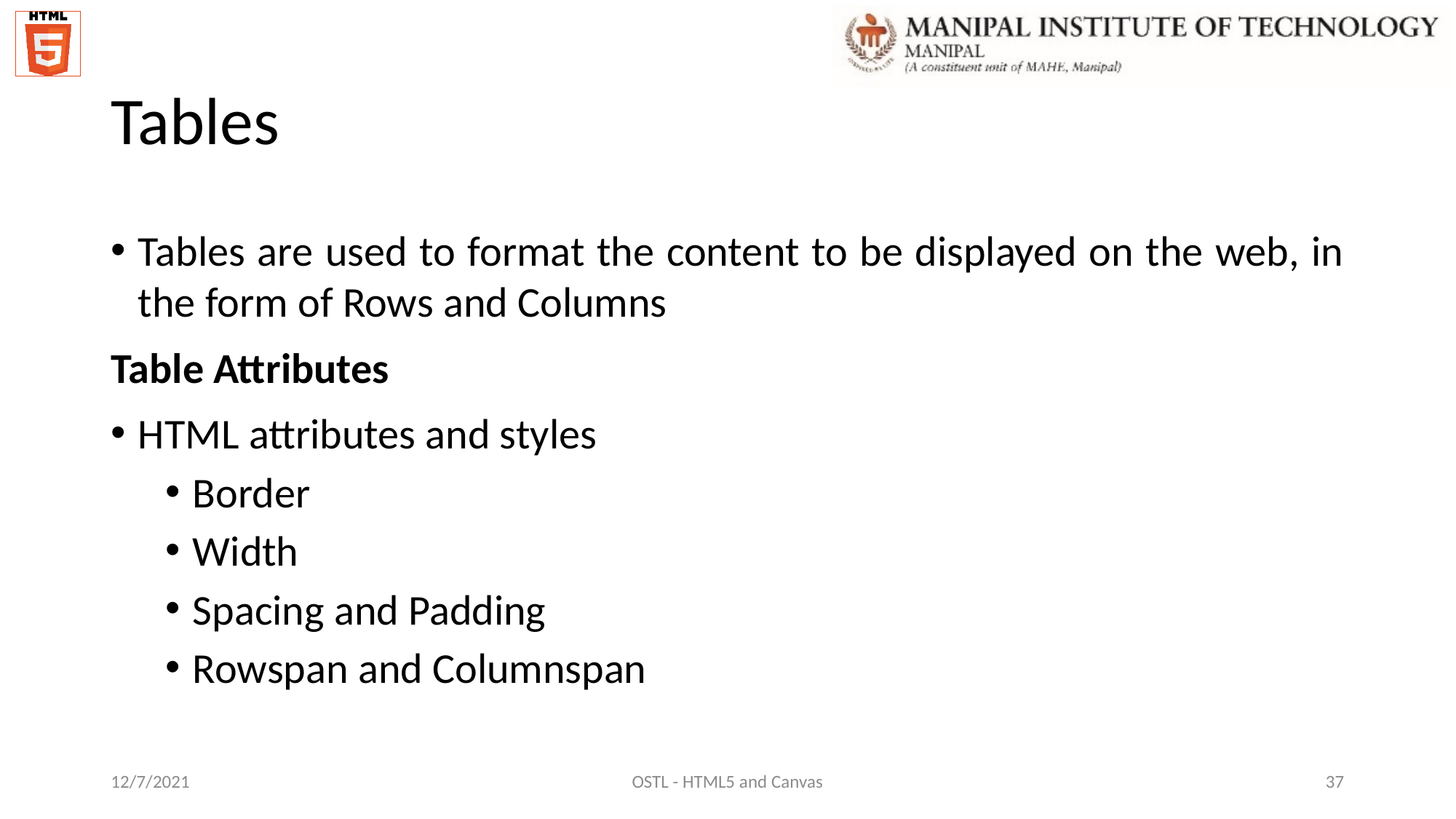

# Tables
Tables are used to format the content to be displayed on the web, in the form of Rows and Columns
Table Attributes
HTML attributes and styles
Border
Width
Spacing and Padding
Rowspan and Columnspan
12/7/2021
OSTL - HTML5 and Canvas
37